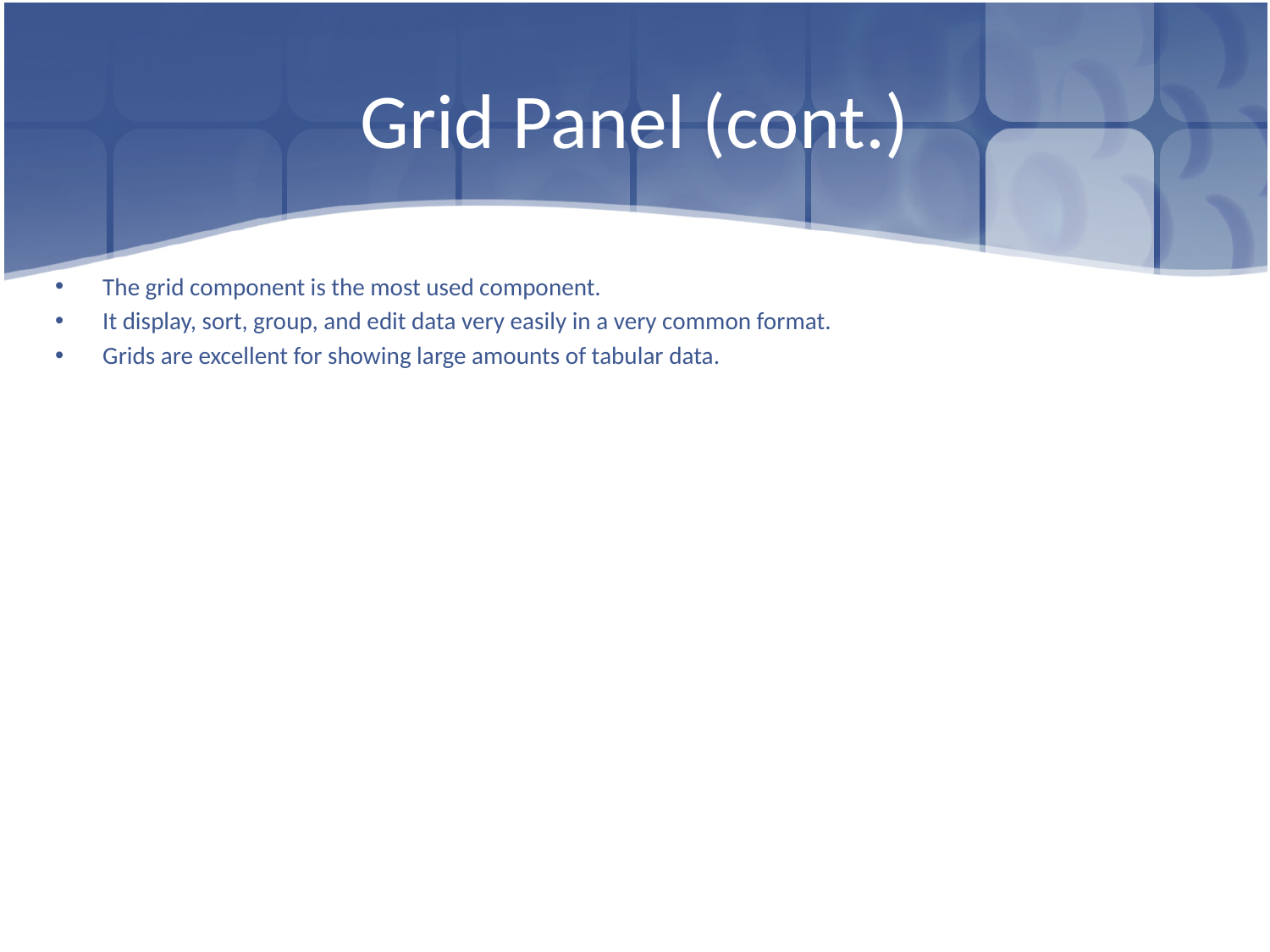

# Grid Panel (cont.)
The grid component is the most used component.
It display, sort, group, and edit data very easily in a very common format.
Grids are excellent for showing large amounts of tabular data.